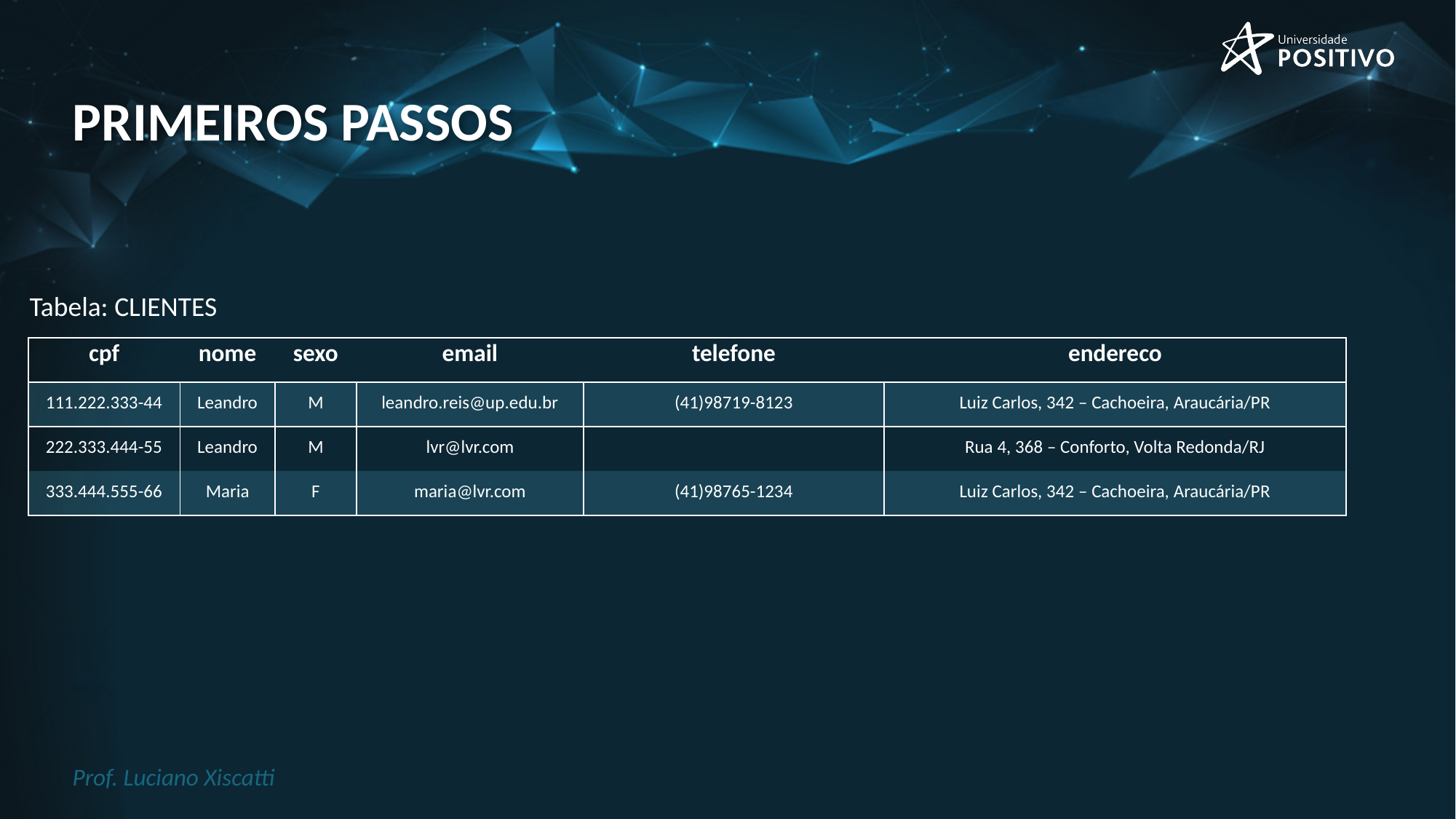

# Primeiros passos
Tabela: CLIENTES
| cpf | nome | sexo | email | telefone | endereco |
| --- | --- | --- | --- | --- | --- |
| 111.222.333-44 | Leandro | M | leandro.reis@up.edu.br | (41)98719-8123 | Luiz Carlos, 342 – Cachoeira, Araucária/PR |
| 222.333.444-55 | Leandro | M | lvr@lvr.com |  | Rua 4, 368 – Conforto, Volta Redonda/RJ |
| 333.444.555-66 | Maria | F | maria@lvr.com | (41)98765-1234 | Luiz Carlos, 342 – Cachoeira, Araucária/PR |